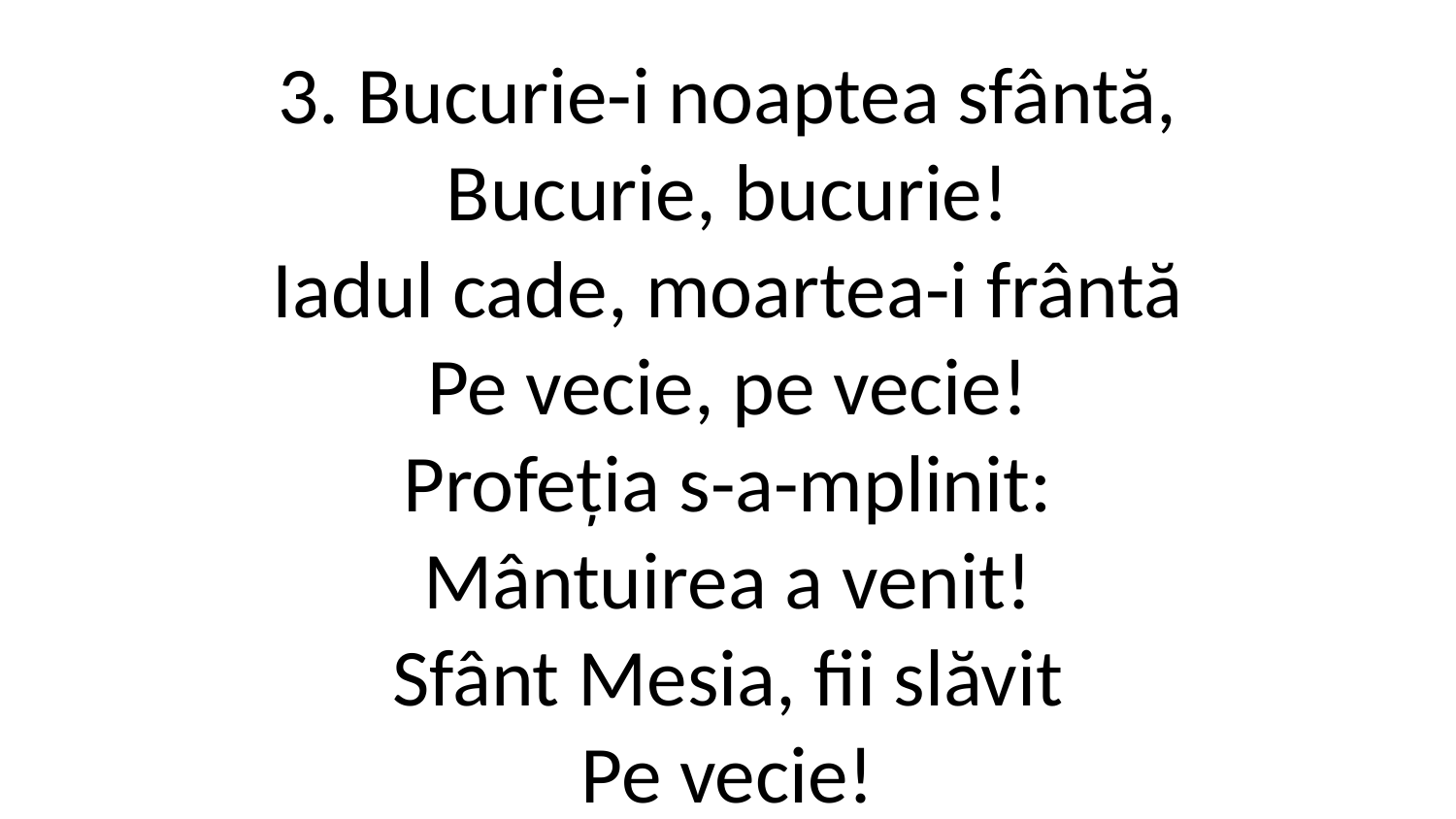

3. Bucurie-i noaptea sfântă,
Bucurie, bucurie!
Iadul cade, moartea-i frântă
Pe vecie, pe vecie!
Profeția s-a-mplinit:
Mântuirea a venit!
Sfânt Mesia, fii slăvit
Pe vecie!